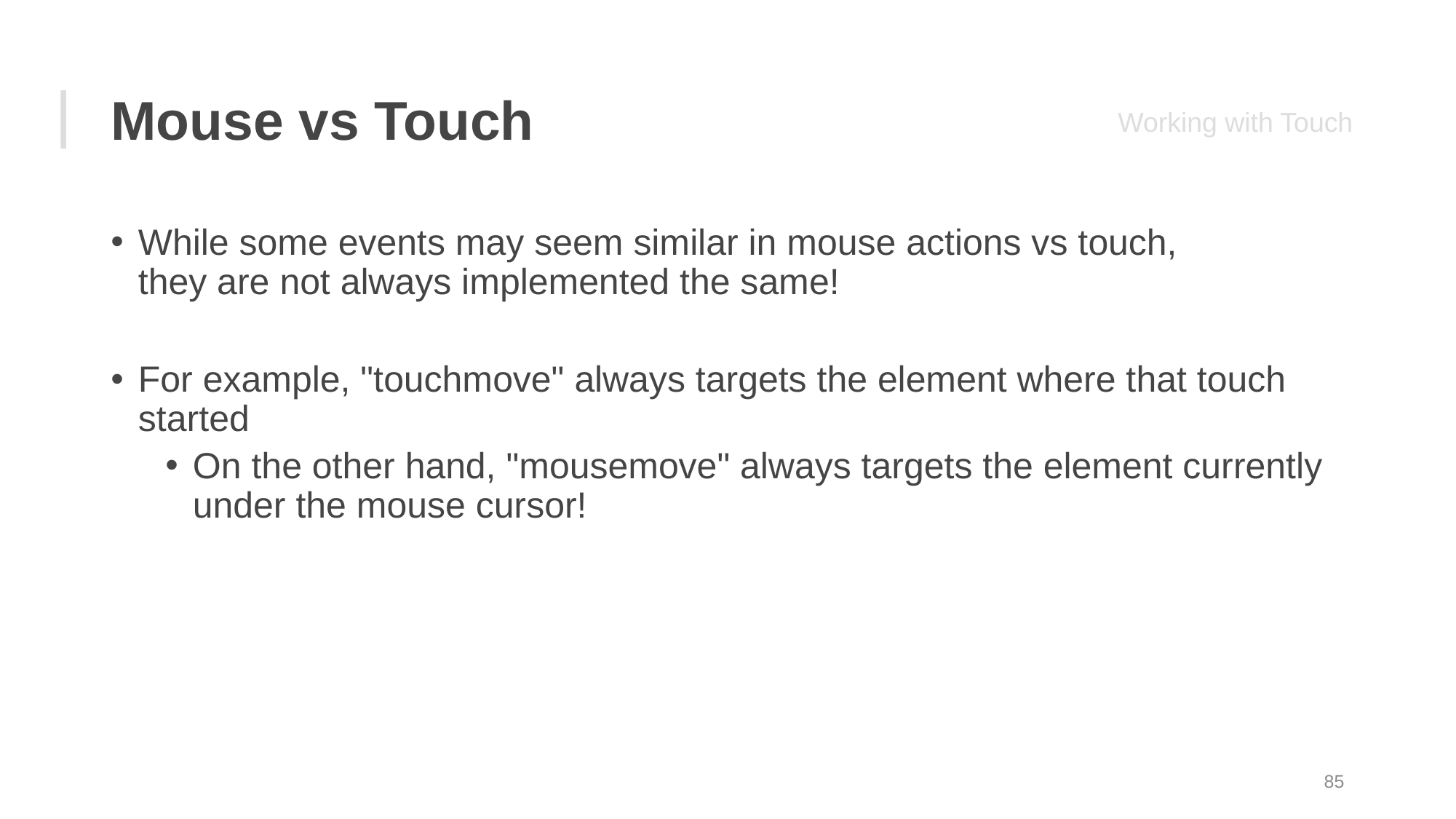

# Mouse vs Touch
Working with Touch
While some events may seem similar in mouse actions vs touch,
they are not always implemented the same!
For example, "touchmove" always targets the element where that touch started
On the other hand, "mousemove" always targets the element currently under the mouse cursor!
85